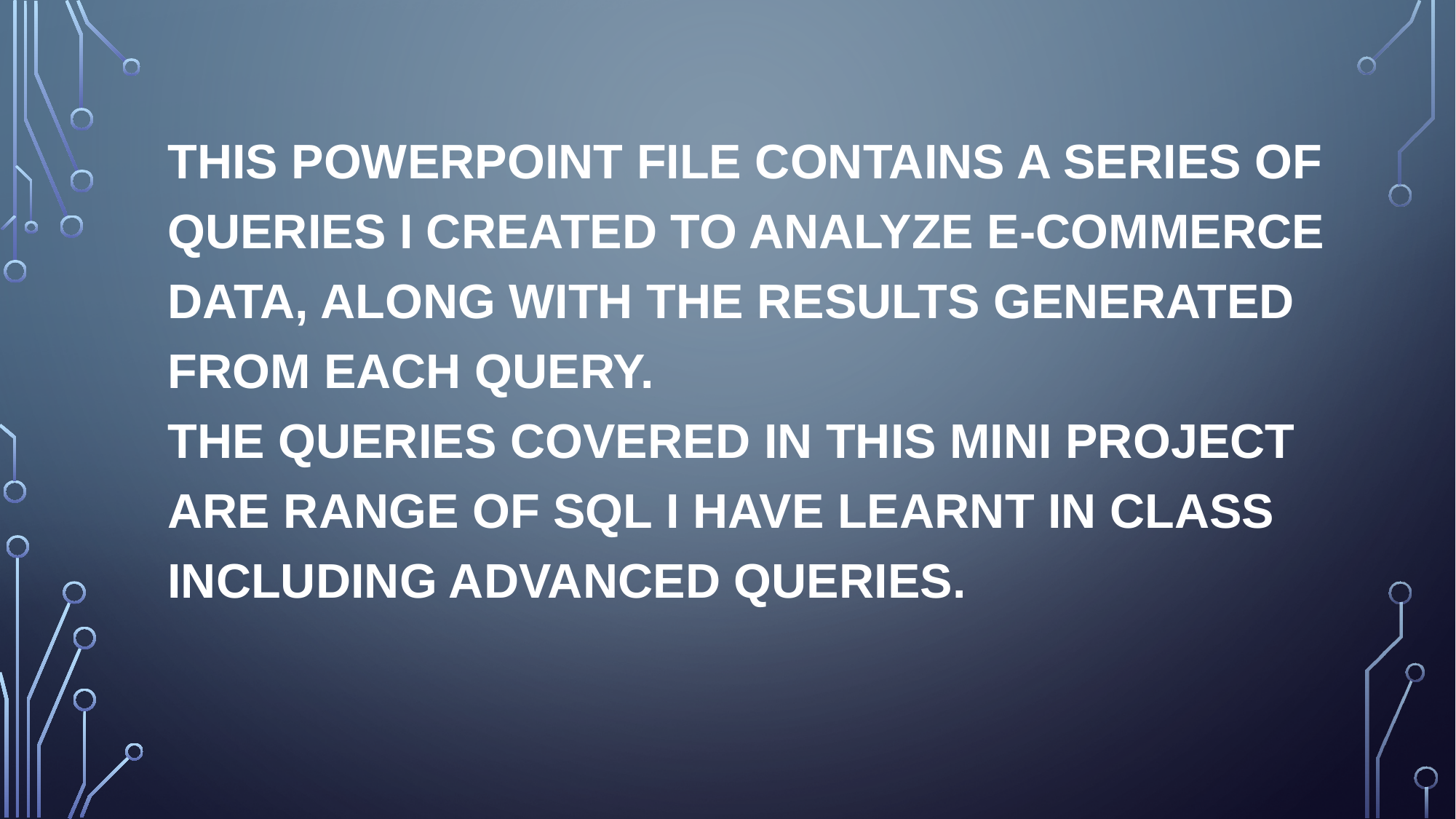

THIS POWERPOINT FILE CONTAINS A SERIES OF QUERIES I CREATED TO ANALYZE E-COMMERCE DATA, ALONG WITH THE RESULTS GENERATED FROM EACH QUERY.
THE QUERIES COVERED IN THIS MINI PROJECT ARE RANGE OF SQL I HAVE LEARNT IN CLASS INCLUDING ADVANCED QUERIES.